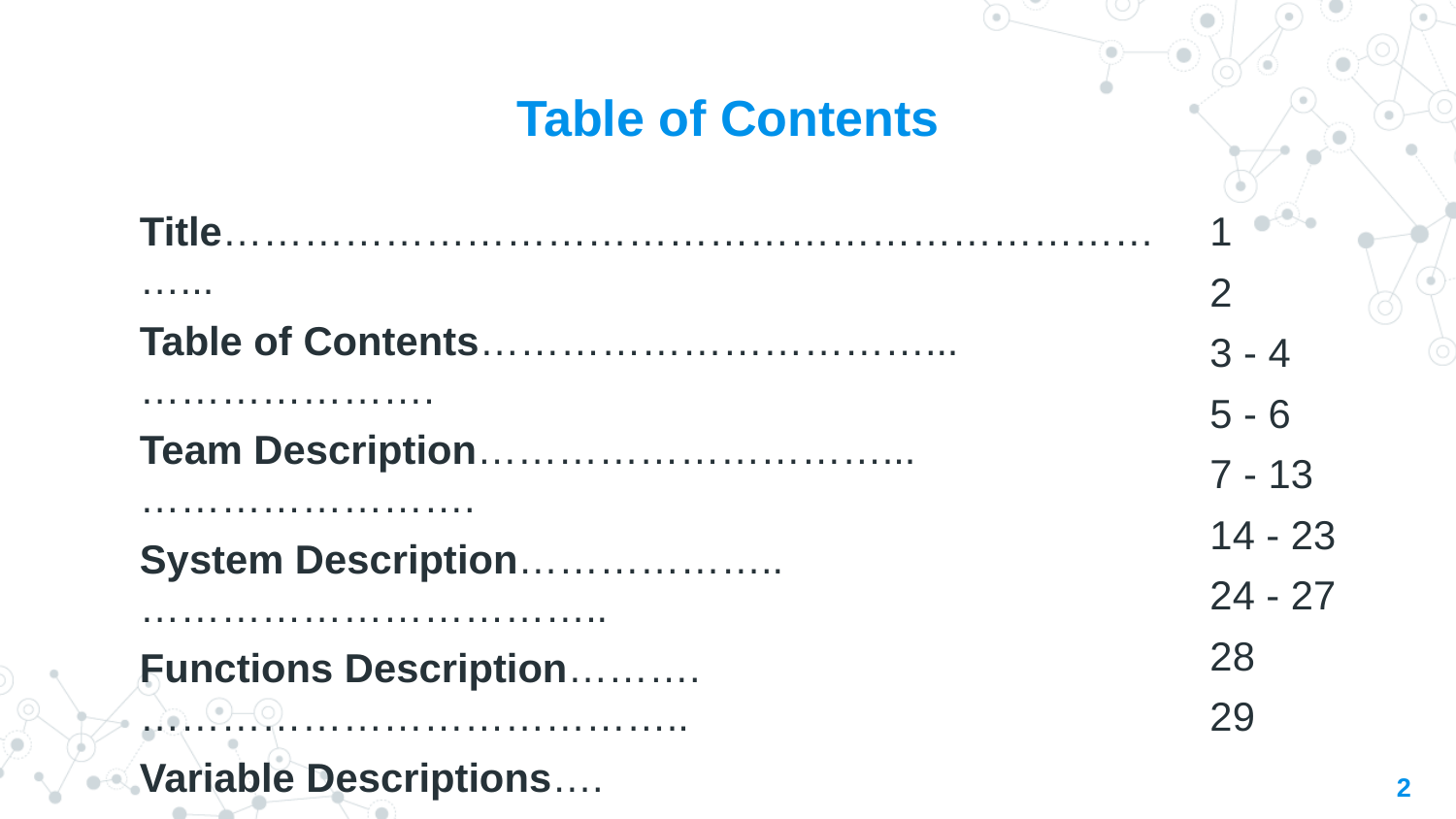

# Table of Contents
Title………………………………………………………………...
Table of Contents……………………………...………………….
Team Description…………………………...…………………….
System Description………………..……………………………..
Functions Description……….…………………………………..
Variable Descriptions….………………………………………...
Figures…….……………………………………………………….
References...……………………………………………………....
Thank You…...……………………………………………………..
1
2
3 - 4
5 - 6
7 - 13
14 - 23
24 - 27
28
29
2